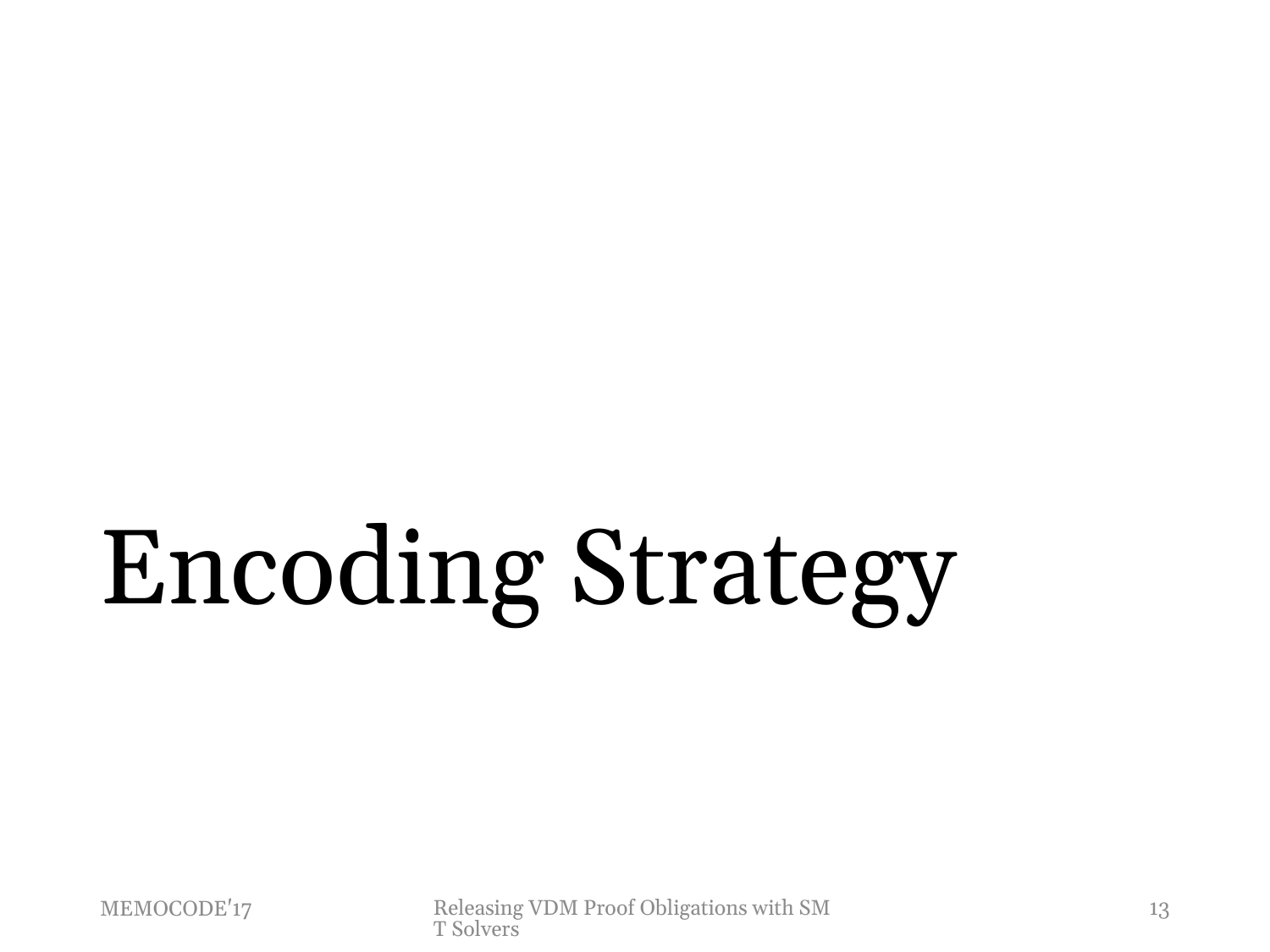

# Encoding Strategy

MEMOCODE'17
Releasing VDM Proof Obligations with SMT Solvers
13